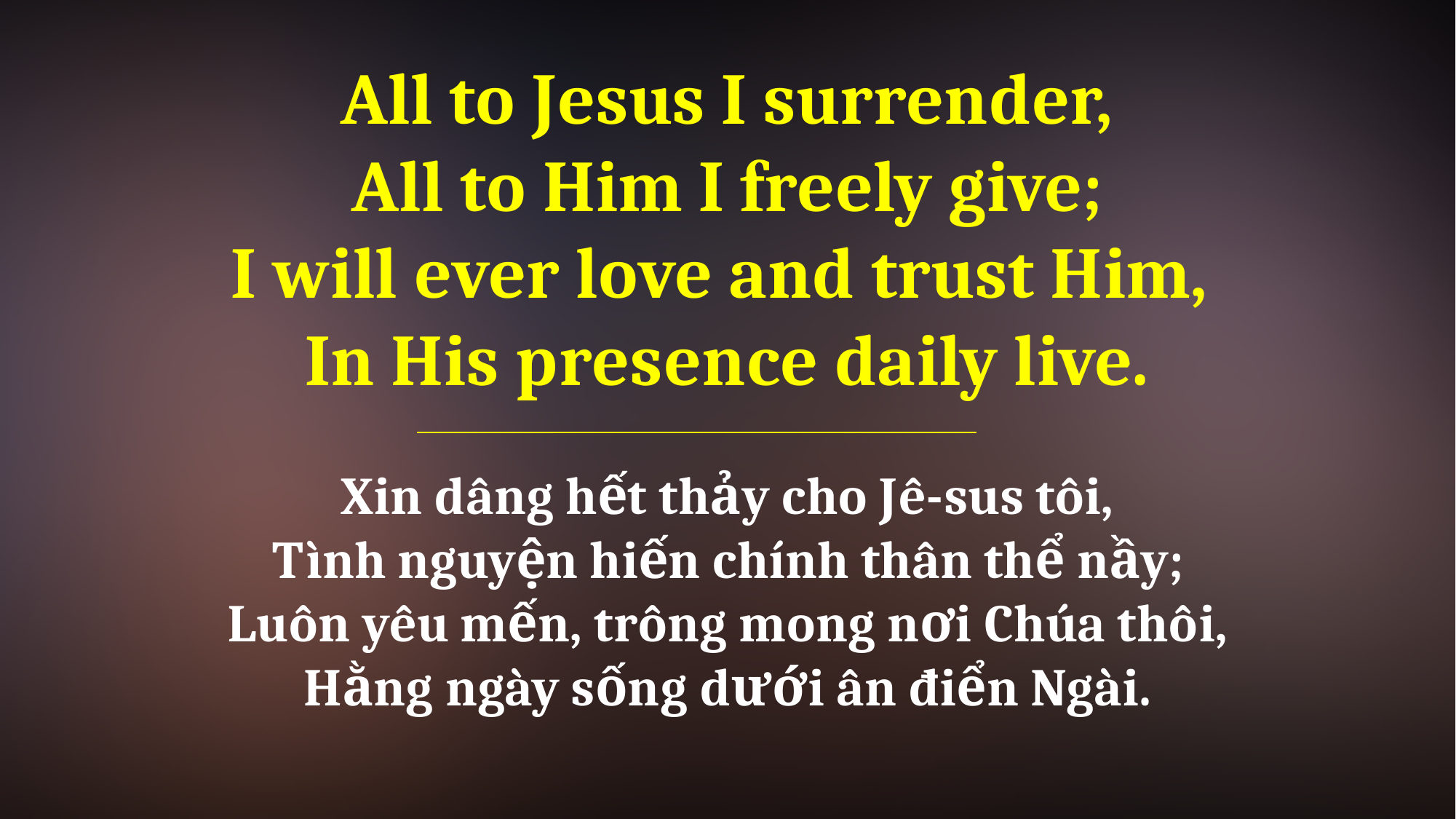

All to Jesus I surrender,
All to Him I freely give;
I will ever love and trust Him,
In His presence daily live.
Xin dâng hết thảy cho Jê-sus tôi,
Tình nguyện hiến chính thân thể nầy;
Luôn yêu mến, trông mong nơi Chúa thôi,
Hằng ngày sống dưới ân điển Ngài.